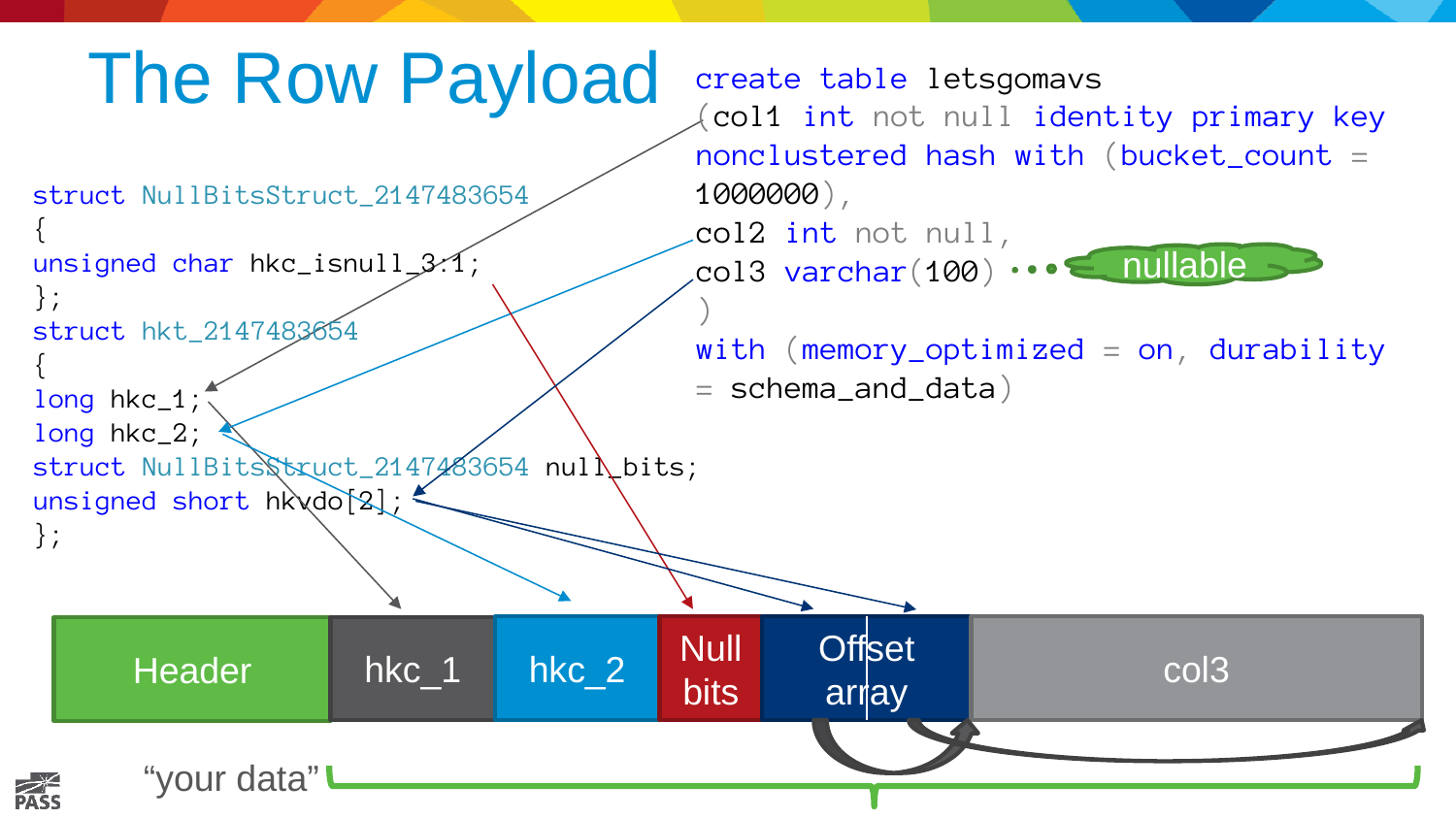

# The Row Payload
create table letsgomavs
(col1 int not null identity primary key nonclustered hash with (bucket_count = 1000000),
col2 int not null,
col3 varchar(100)
)
with (memory_optimized = on, durability = schema_and_data)
struct NullBitsStruct_2147483654
{
unsigned char hkc_isnull_3:1;
};
struct hkt_2147483654
{
long hkc_1;
long hkc_2;
struct NullBitsStruct_2147483654 null_bits;
unsigned short hkvdo[2];
};

nullable
hkc_2
Null bits
Offset array
col3
hkc_1
Header

“your data”